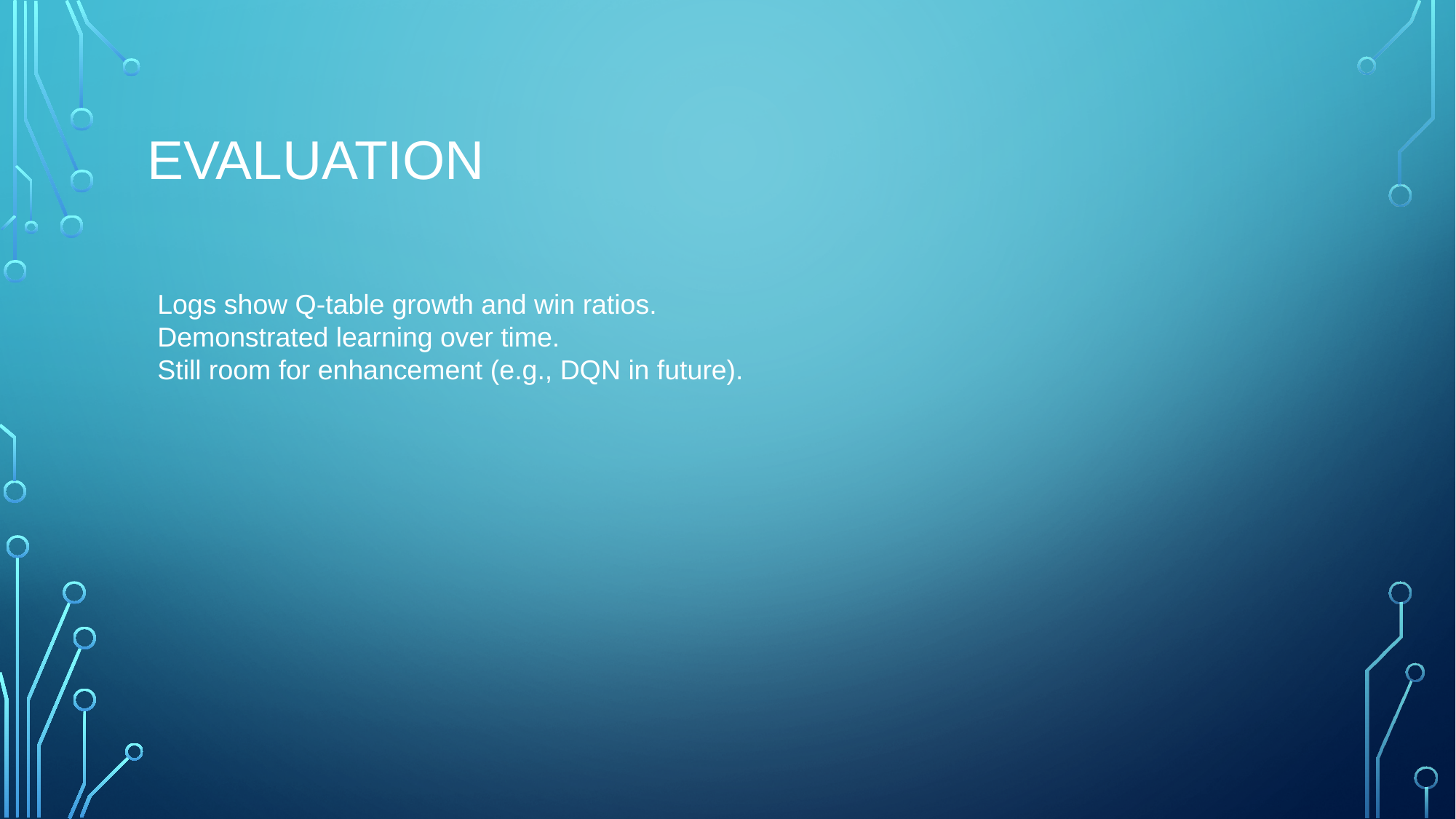

# Evaluation
Logs show Q-table growth and win ratios.
Demonstrated learning over time.
Still room for enhancement (e.g., DQN in future).